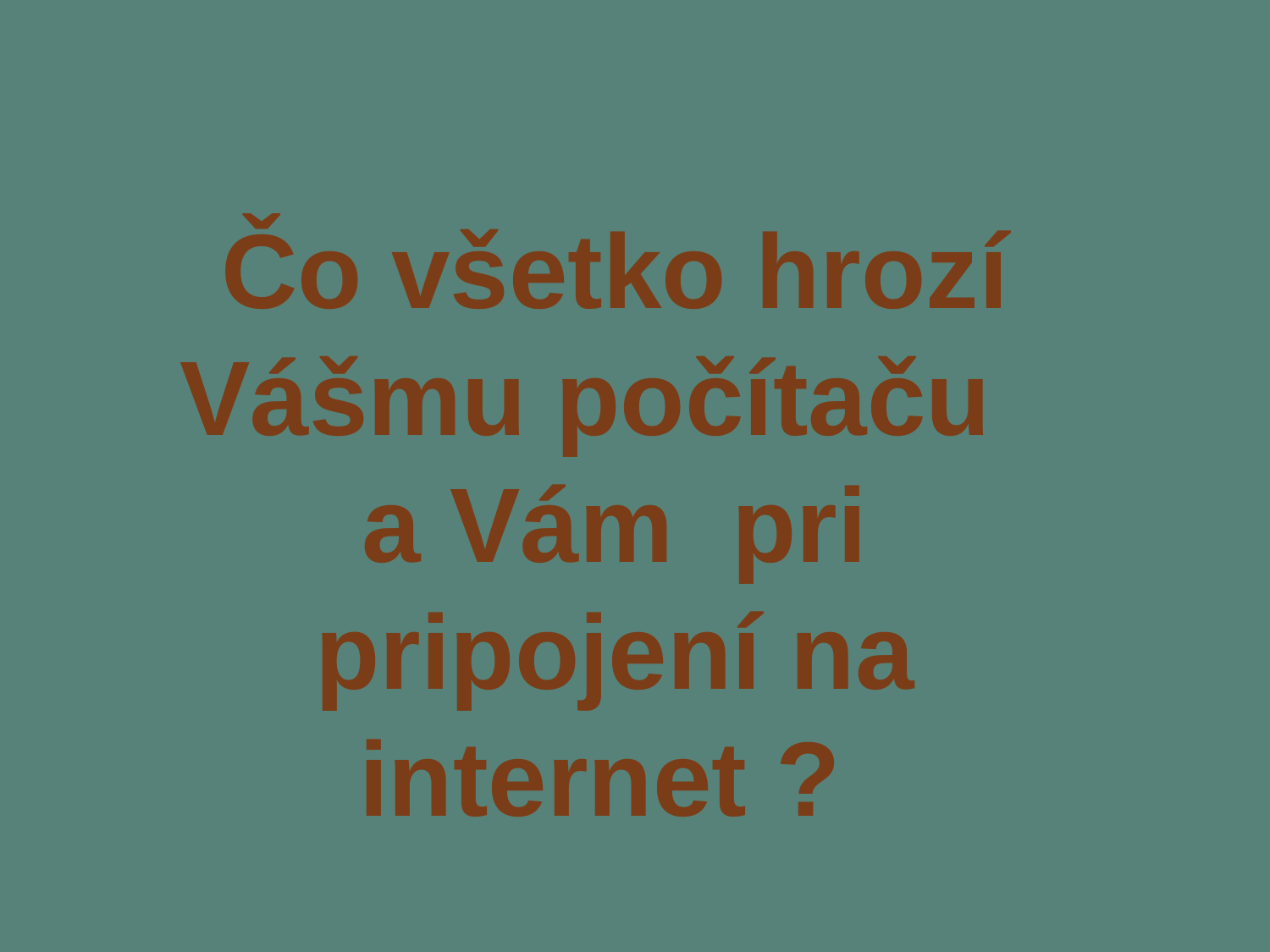

2
Čo všetko hrozí Vášmu počítaču
a Vám  pri pripojení na internet ?